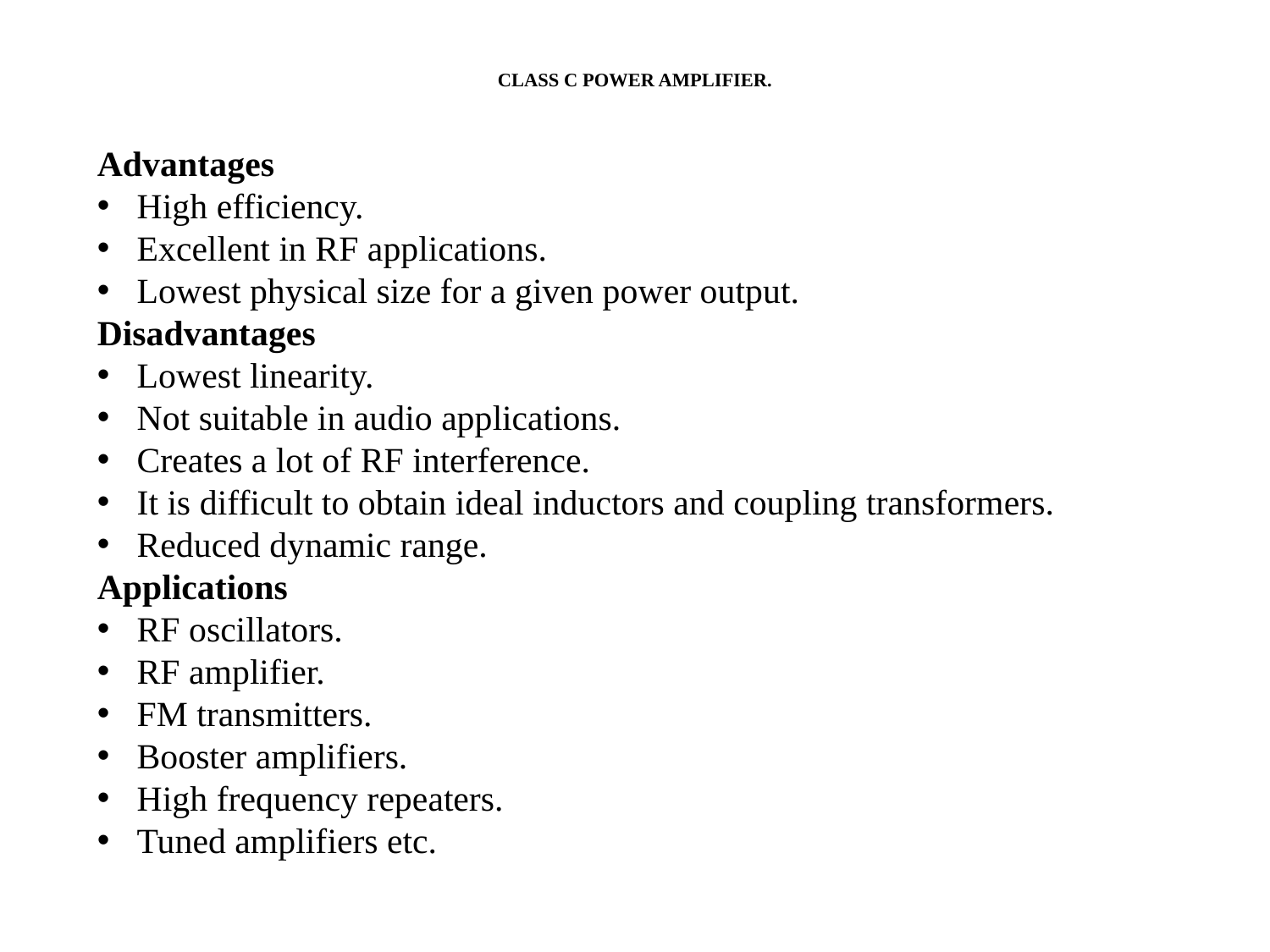

# CLASS C POWER AMPLIFIER.
Advantages
High efficiency.
Excellent in RF applications.
Lowest physical size for a given power output.
Disadvantages
Lowest linearity.
Not suitable in audio applications.
Creates a lot of RF interference.
It is difficult to obtain ideal inductors and coupling transformers.
Reduced dynamic range.
Applications
RF oscillators.
RF amplifier.
FM transmitters.
Booster amplifiers.
High frequency repeaters.
Tuned amplifiers etc.